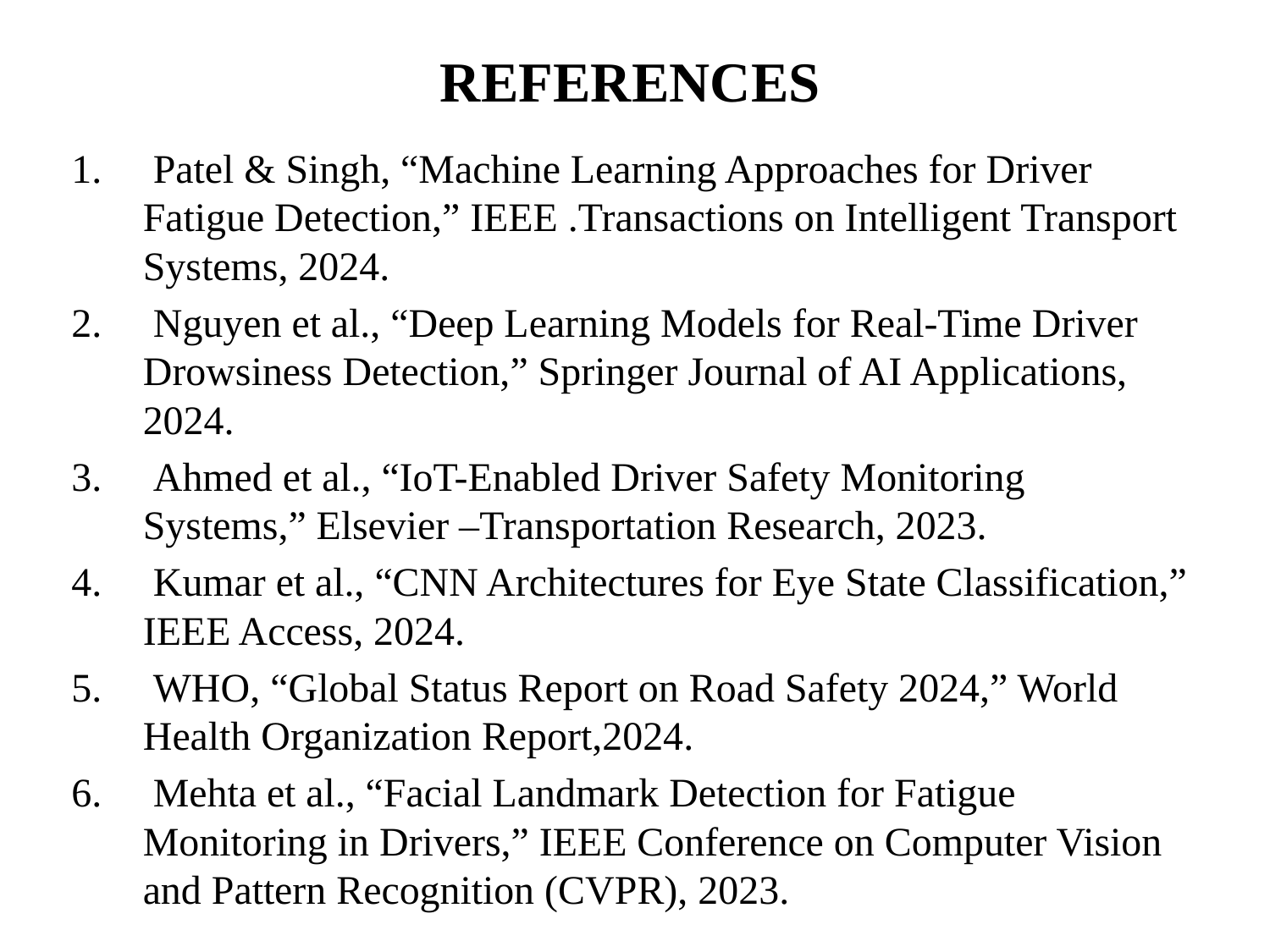

# REFERENCES
 Patel & Singh, “Machine Learning Approaches for Driver Fatigue Detection,” IEEE .Transactions on Intelligent Transport Systems, 2024.
 Nguyen et al., “Deep Learning Models for Real-Time Driver Drowsiness Detection,” Springer Journal of AI Applications, 2024.
 Ahmed et al., “IoT-Enabled Driver Safety Monitoring Systems,” Elsevier –Transportation Research, 2023.
 Kumar et al., “CNN Architectures for Eye State Classification,” IEEE Access, 2024.
 WHO, “Global Status Report on Road Safety 2024,” World Health Organization Report,2024.
 Mehta et al., “Facial Landmark Detection for Fatigue Monitoring in Drivers,” IEEE Conference on Computer Vision and Pattern Recognition (CVPR), 2023.